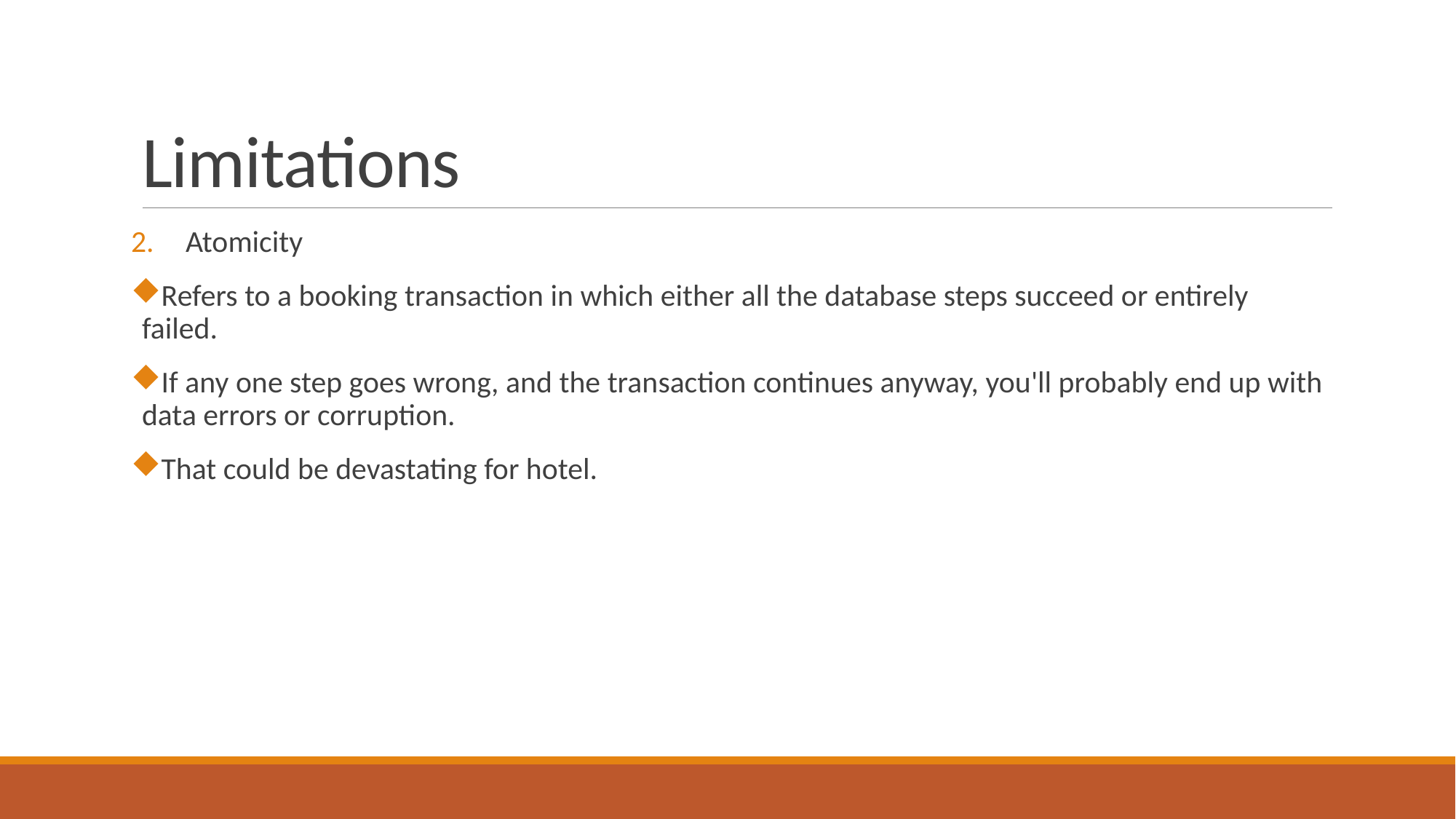

# Limitations
Atomicity
Refers to a booking transaction in which either all the database steps succeed or entirely failed.
If any one step goes wrong, and the transaction continues anyway, you'll probably end up with data errors or corruption.
That could be devastating for hotel.